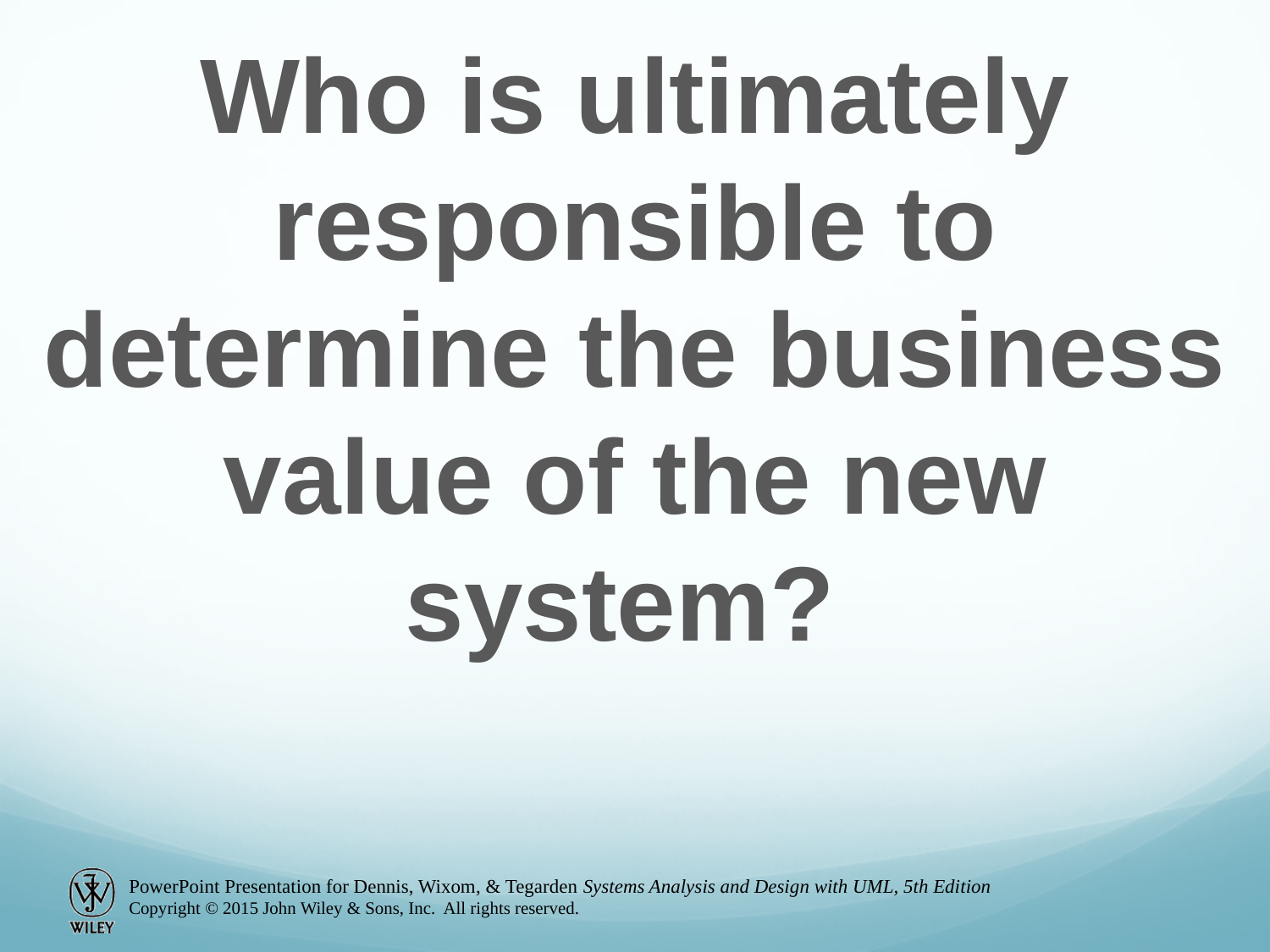

Who is ultimately responsible to determine the business value of the new system?